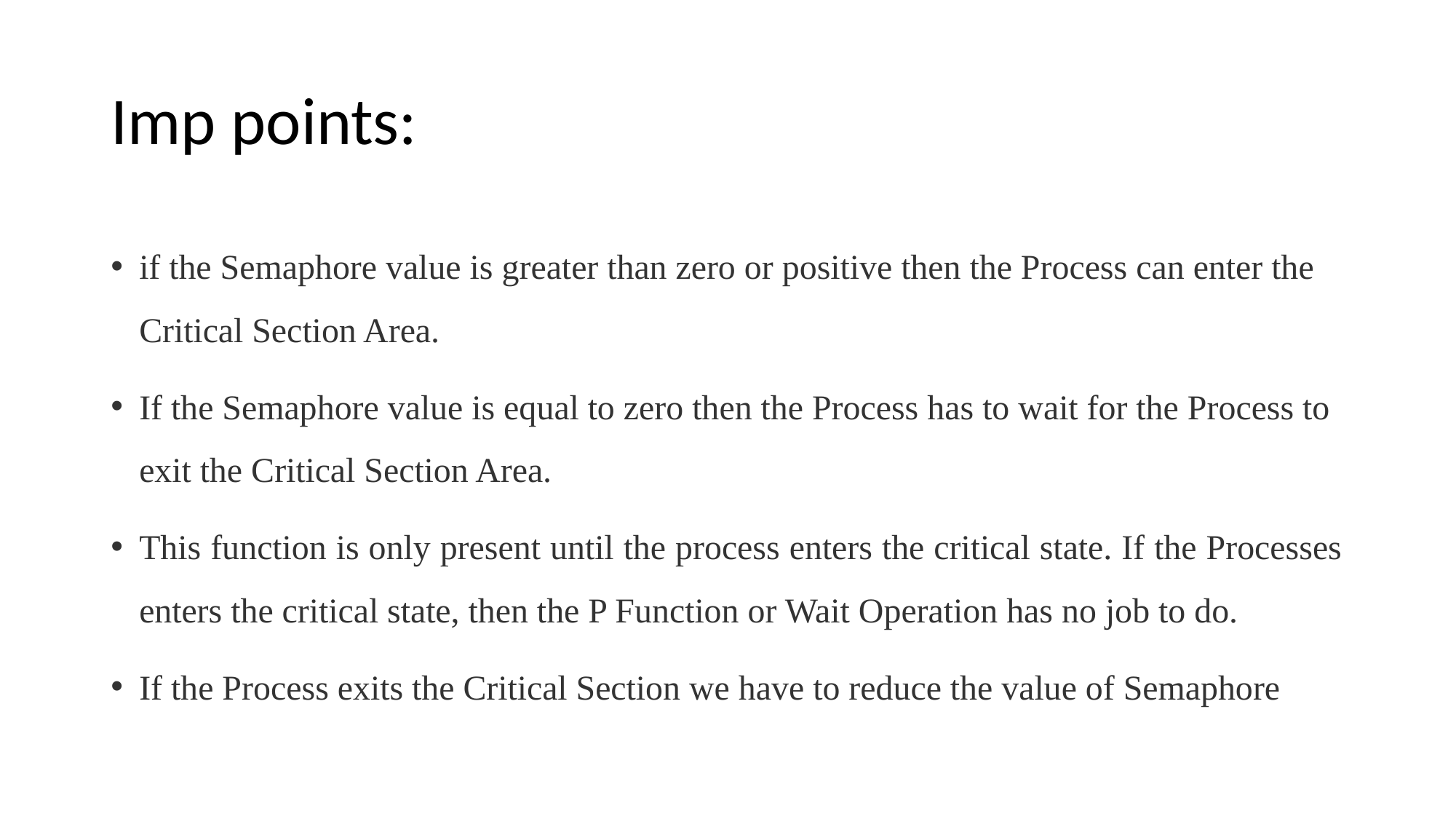

# Imp points:
if the Semaphore value is greater than zero or positive then the Process can enter the Critical Section Area.
If the Semaphore value is equal to zero then the Process has to wait for the Process to exit the Critical Section Area.
This function is only present until the process enters the critical state. If the Processes enters the critical state, then the P Function or Wait Operation has no job to do.
If the Process exits the Critical Section we have to reduce the value of Semaphore